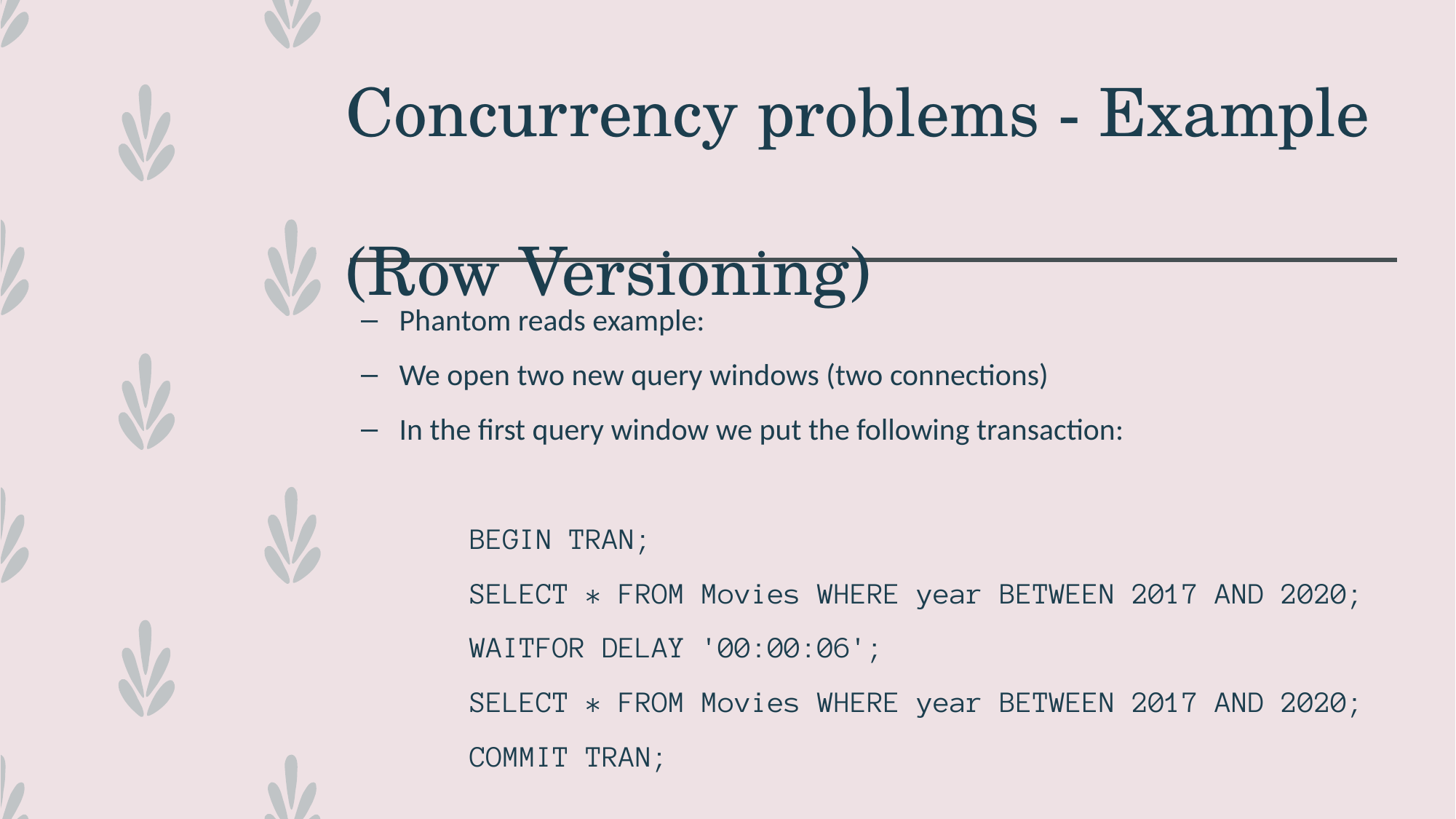

# Concurrency problems - Example (Row Versioning)
Phantom reads example:
We open two new query windows (two connections)
In the first query window we put the following transaction:

	BEGIN TRAN;
	SELECT * FROM Movies WHERE year BETWEEN 2017 AND 2020;
	WAITFOR DELAY '00:00:06';
	SELECT * FROM Movies WHERE year BETWEEN 2017 AND 2020;
	COMMIT TRAN;